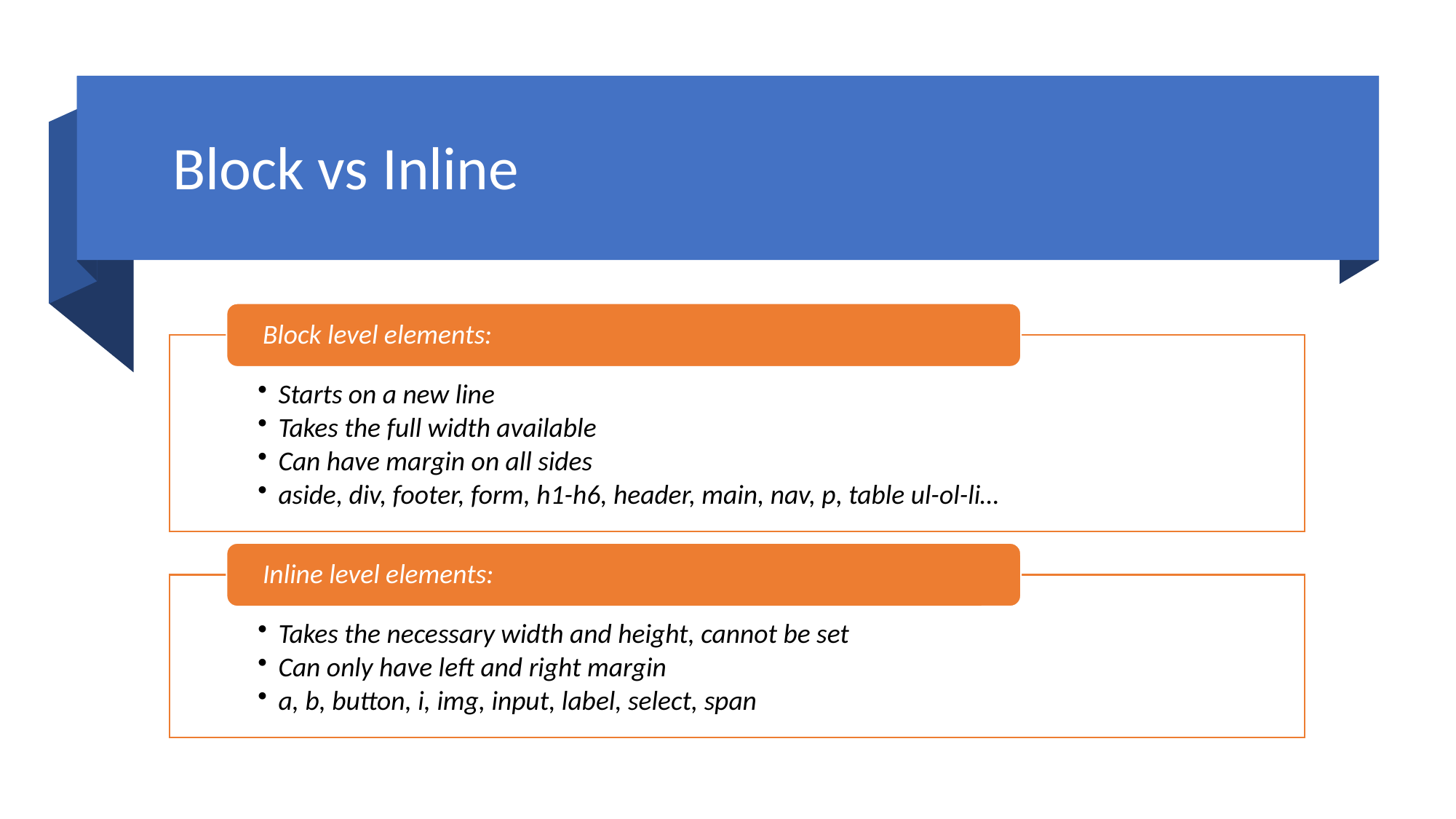

# Block vs Inline
Starts on a new line
Takes the full width available
Can have margin on all sides
aside, div, footer, form, h1-h6, header, main, nav, p, table ul-ol-li…
Block level elements:
Takes the necessary width and height, cannot be set
Can only have left and right margin
a, b, button, i, img, input, label, select, span
Inline level elements: